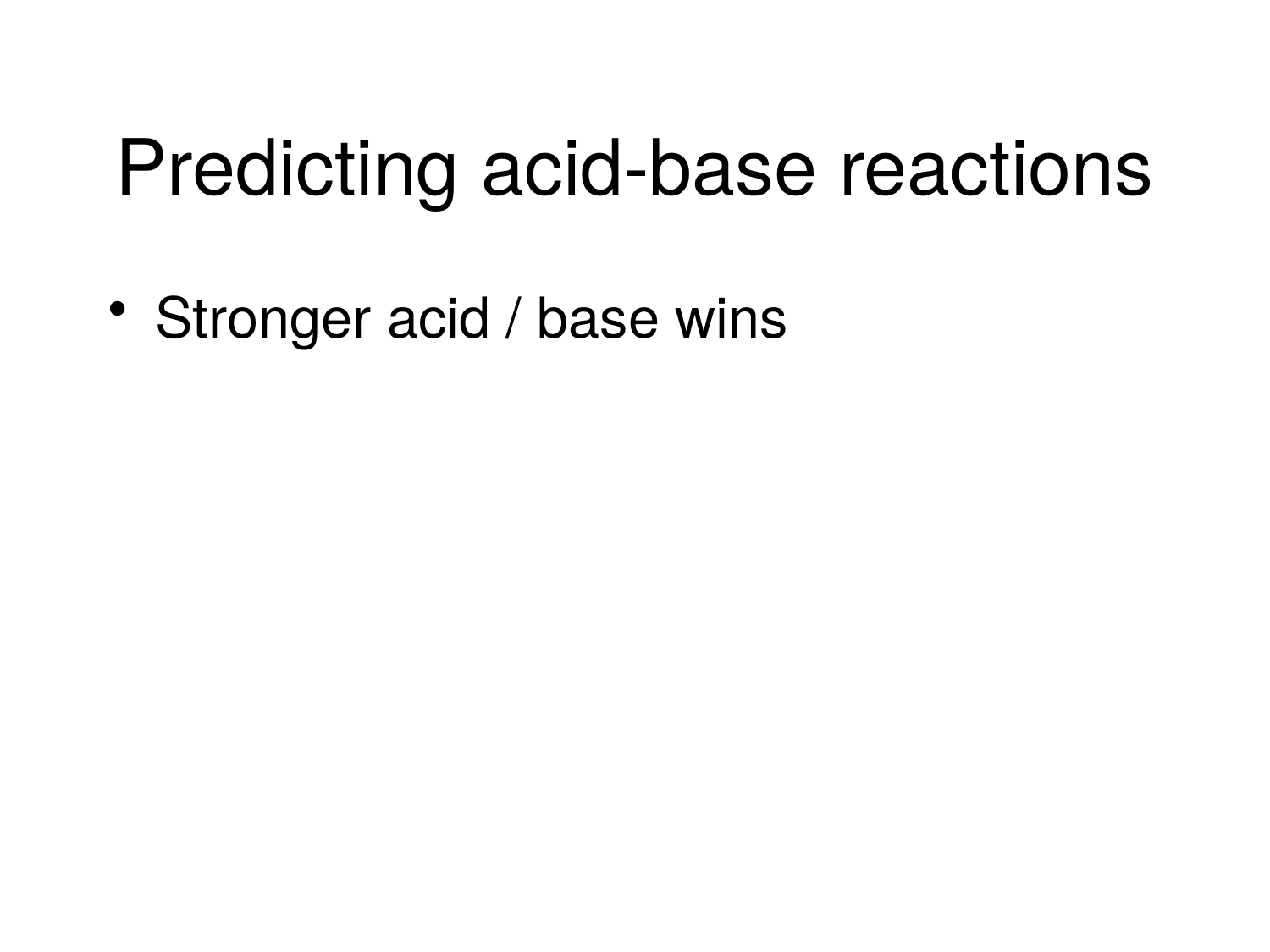

# Predicting acid-base reactions
Stronger acid / base wins